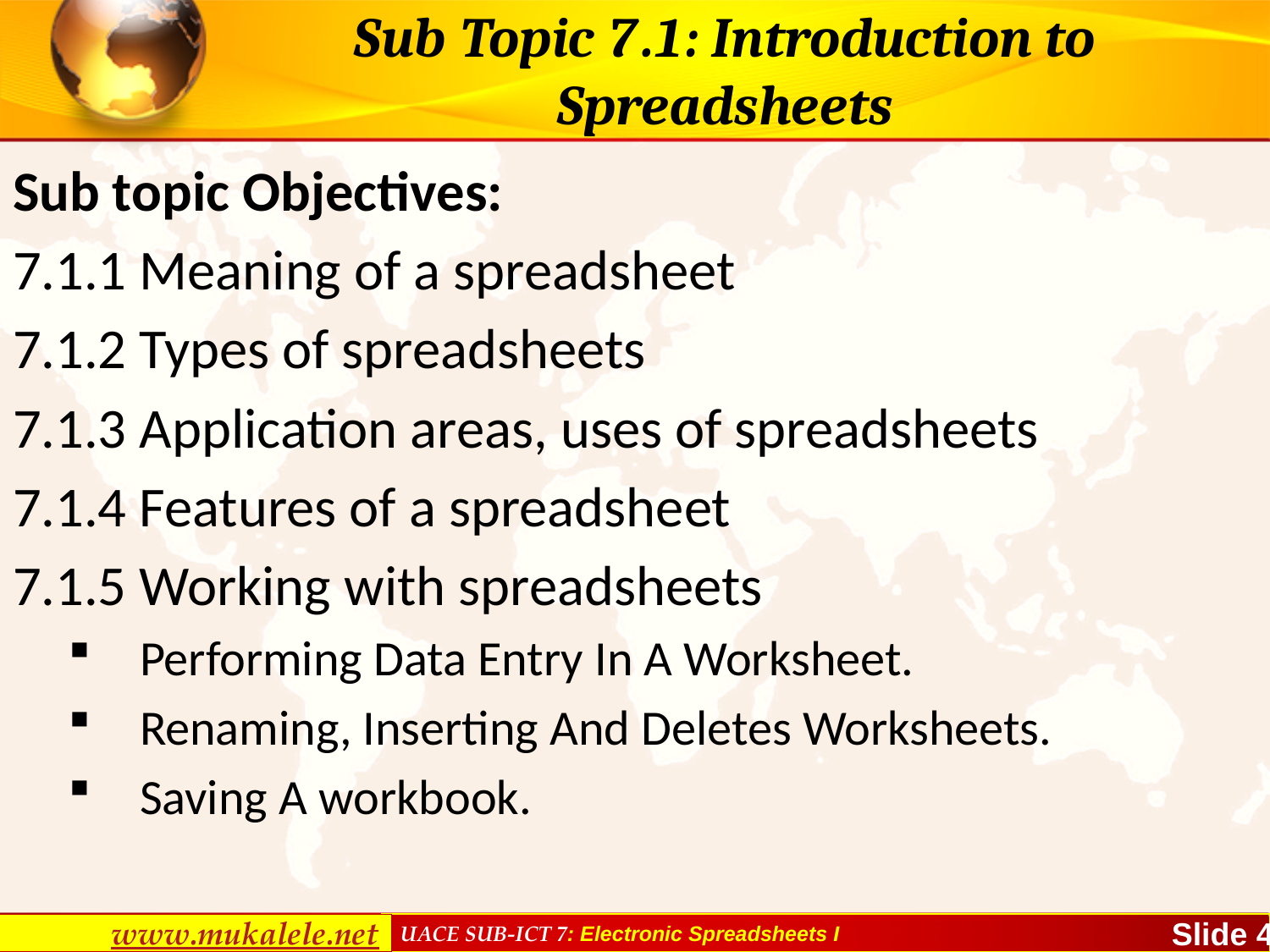

# Sub Topic 7.1: Introduction to Spreadsheets
Sub topic Objectives:
7.1.1 Meaning of a spreadsheet
7.1.2 Types of spreadsheets
7.1.3 Application areas, uses of spreadsheets
7.1.4 Features of a spreadsheet
7.1.5 Working with spreadsheets
Performing Data Entry In A Worksheet.
Renaming, Inserting And Deletes Worksheets.
Saving A workbook.